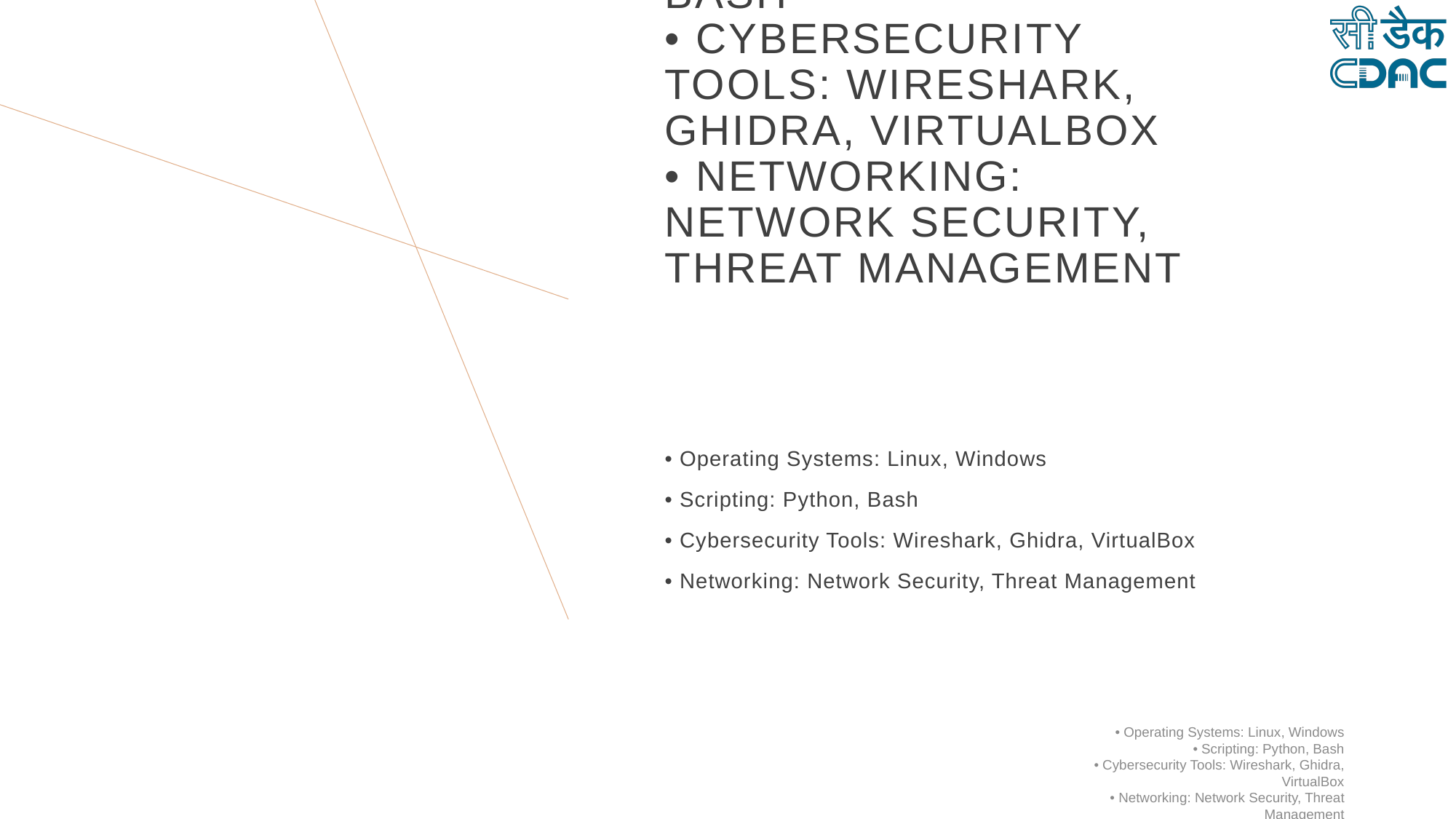

# • Operating Systems: Linux, Windows
• Scripting: Python, Bash
• Cybersecurity Tools: Wireshark, Ghidra, VirtualBox
• Networking: Network Security, Threat Management

• Operating Systems: Linux, Windows
• Scripting: Python, Bash
• Cybersecurity Tools: Wireshark, Ghidra, VirtualBox
• Networking: Network Security, Threat Management

• Operating Systems: Linux, Windows
• Scripting: Python, Bash
• Cybersecurity Tools: Wireshark, Ghidra, VirtualBox
• Networking: Network Security, Threat Management